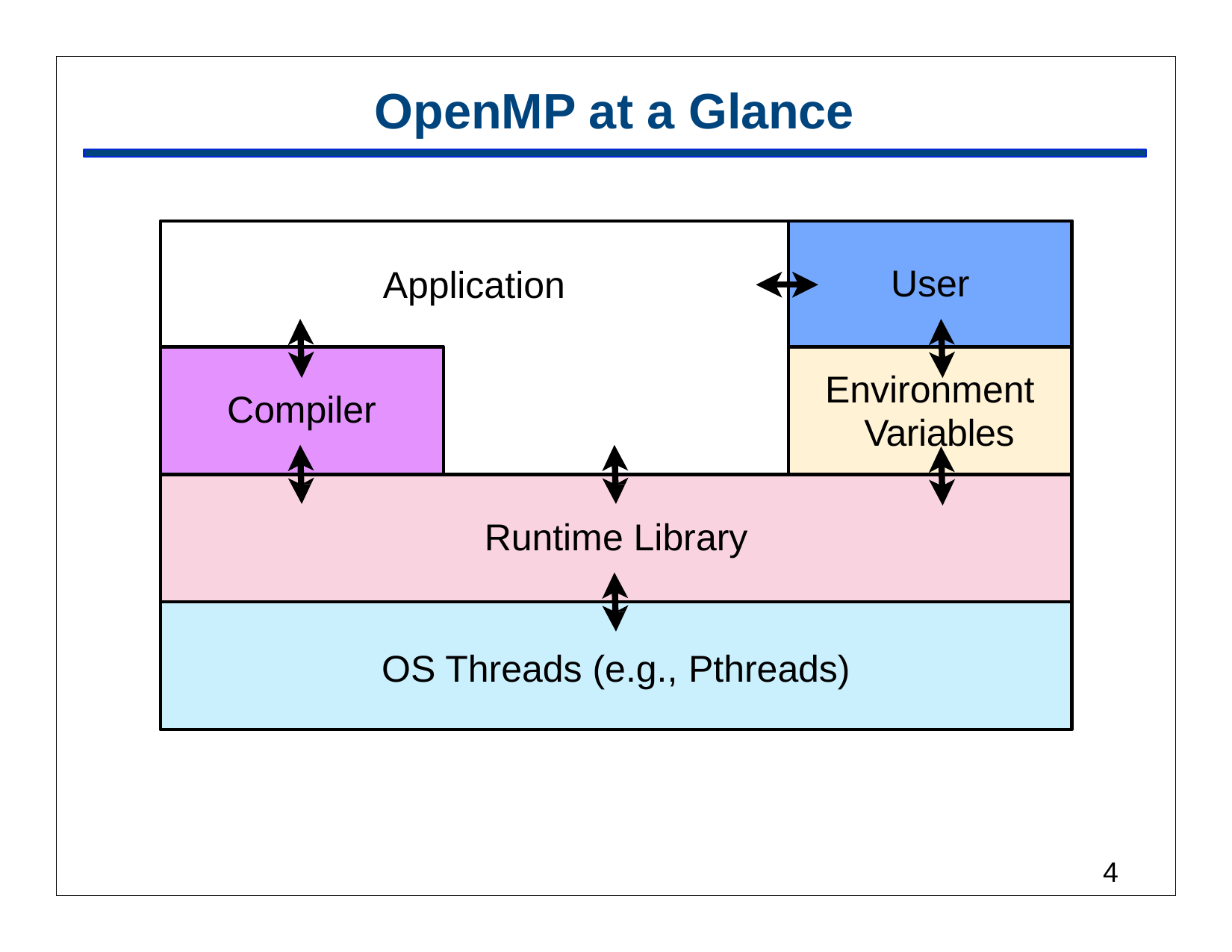

# OpenMP at a Glance

User
Application

Environment  Variables
Compiler

Runtime Library

OS Threads (e.g., Pthreads)

4